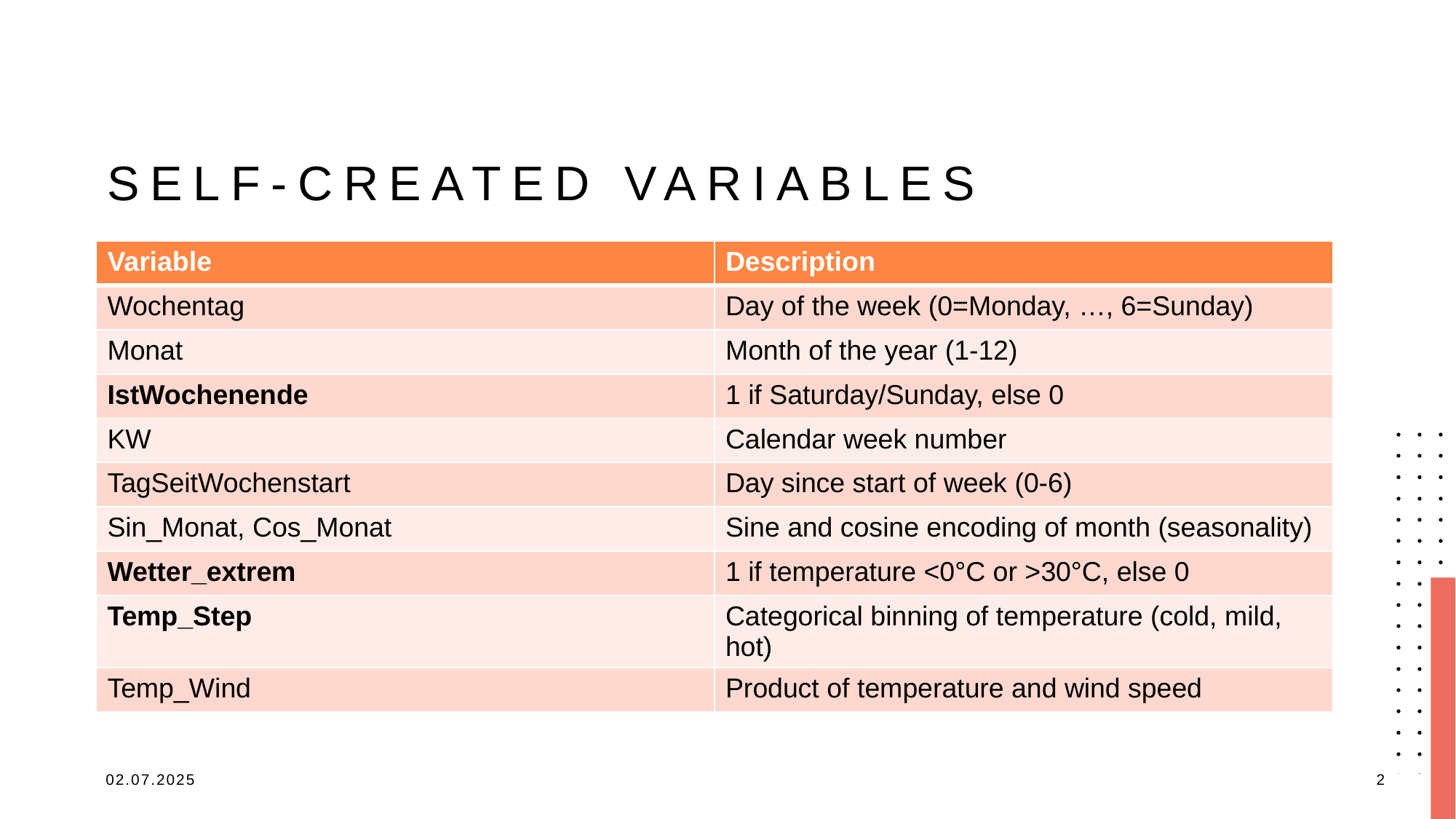

# Self-created variables
| Variable | Description |
| --- | --- |
| Wochentag | Day of the week (0=Monday, …, 6=Sunday) |
| Monat | Month of the year (1-12) |
| IstWochenende | 1 if Saturday/Sunday, else 0 |
| KW | Calendar week number |
| TagSeitWochenstart | Day since start of week (0-6) |
| Sin\_Monat, Cos\_Monat | Sine and cosine encoding of month (seasonality) |
| Wetter\_extrem | 1 if temperature <0°C or >30°C, else 0 |
| Temp\_Step | Categorical binning of temperature (cold, mild, hot) |
| Temp\_Wind | Product of temperature and wind speed |
02.07.2025

2